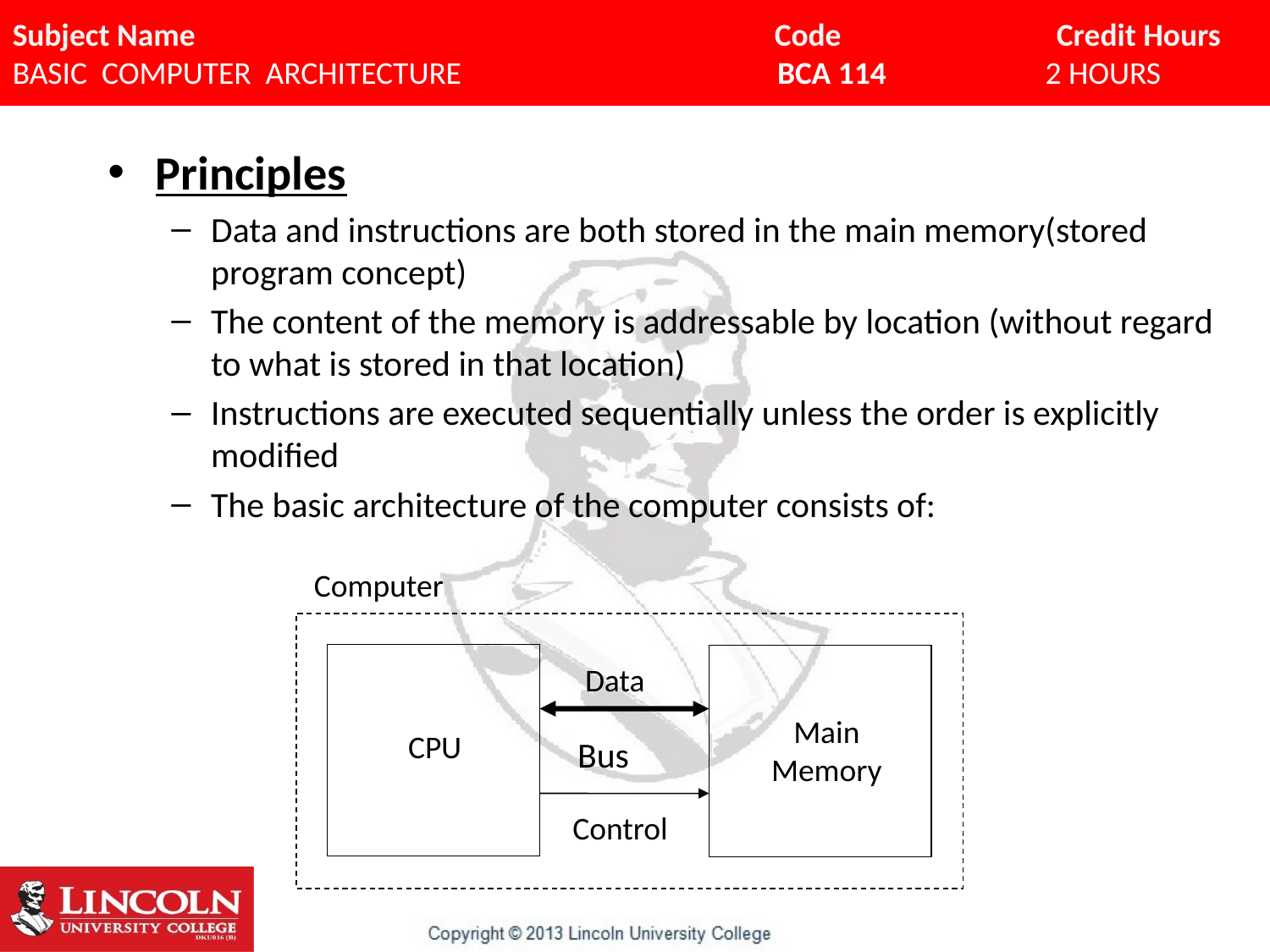

#
Principles
Data and instructions are both stored in the main memory(stored program concept)
The content of the memory is addressable by location (without regard to what is stored in that location)
Instructions are executed sequentially unless the order is explicitly modified
The basic architecture of the computer consists of:
Computer

Data

Main Memory
CPU

Control
Bus